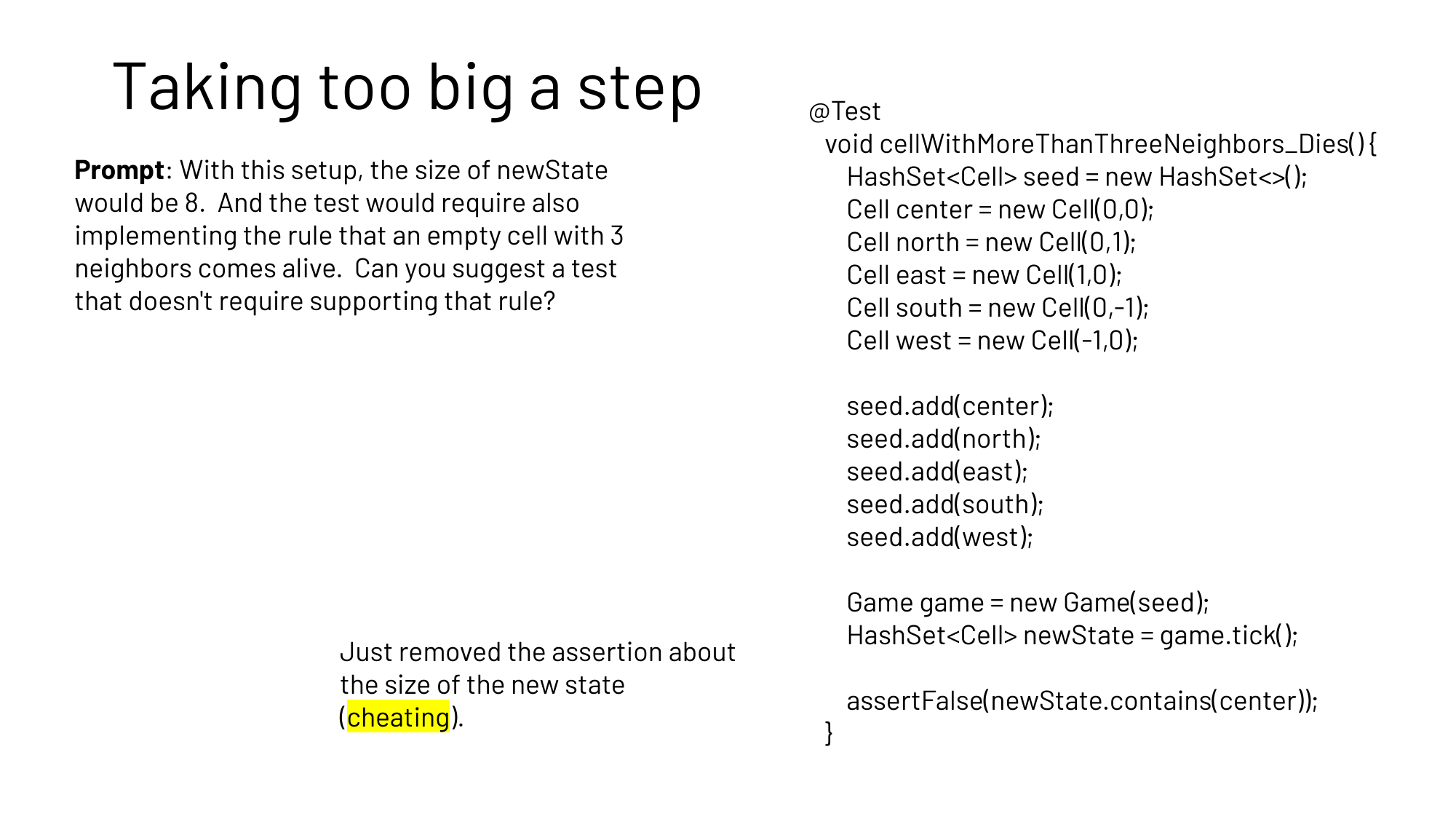

# Taking too big a step
 @Test
    void cellWithMoreThanThreeNeighbors_Dies() {
        HashSet<Cell> seed = new HashSet<>();
        Cell center = new Cell(0,0);
        Cell north = new Cell(0,1);
        Cell east = new Cell(1,0);
        Cell south = new Cell(0,-1);
        Cell west = new Cell(-1,0);

        seed.add(center);
        seed.add(north);
        seed.add(east);
        seed.add(south);
        seed.add(west);

        Game game = new Game(seed);
        HashSet<Cell> newState = game.tick();

        assertFalse(newState.contains(center));
    }
Prompt: With this setup, the size of newState would be 8.  And the test would require also implementing the rule that an empty cell with 3 neighbors comes alive.  Can you suggest a test that doesn't require supporting that rule?
Just removed the assertion about the size of the new state (cheating).